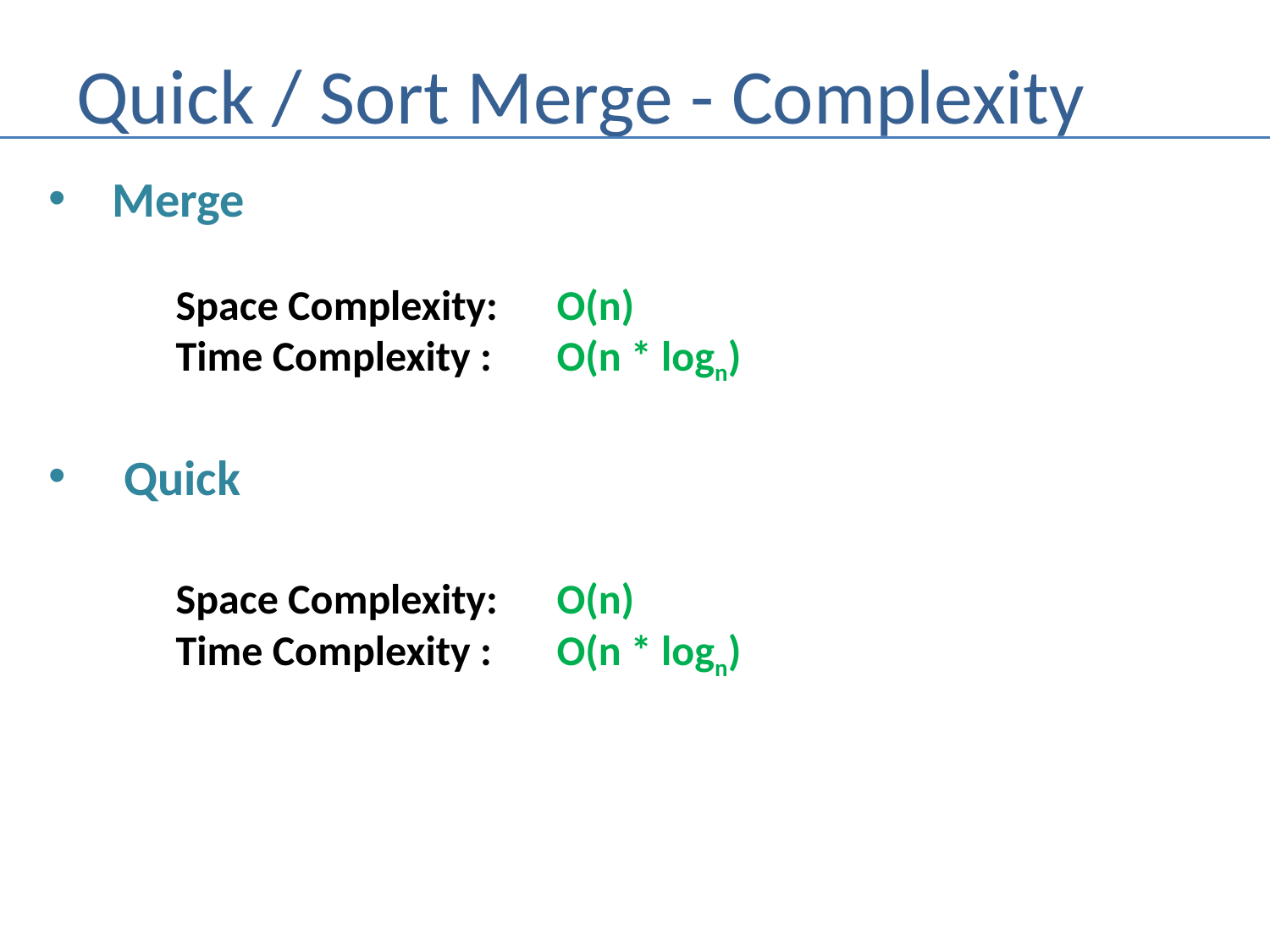

# Quick / Sort Merge - Complexity
Merge
	Space Complexity: 	O(n)
	Time Complexity : 	O(n * logn)

 Quick
	Space Complexity:	O(n)
	Time Complexity : 	O(n * logn)